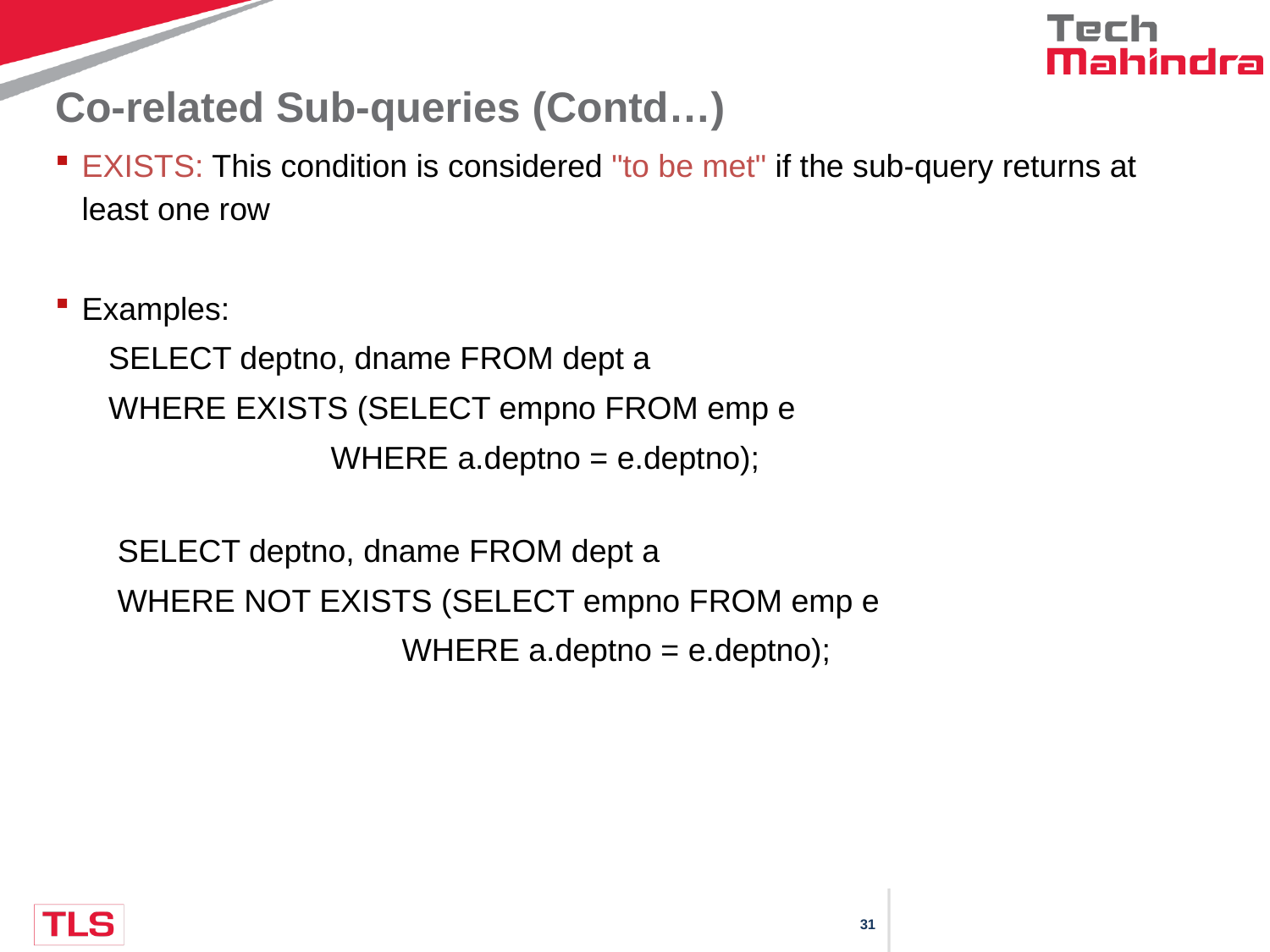

# Co-related Sub-queries (Contd…)
EXISTS: This condition is considered "to be met" if the sub-query returns at least one row

Examples:
      SELECT deptno, dname FROM dept a
      WHERE EXISTS (SELECT empno FROM emp e
                               WHERE a.deptno = e.deptno);
	    SELECT deptno, dname FROM dept a
       WHERE NOT EXISTS (SELECT empno FROM emp e
                                       WHERE a.deptno = e.deptno);
Copyright © 2016 Tech Mahindra. All Rights Reserved.